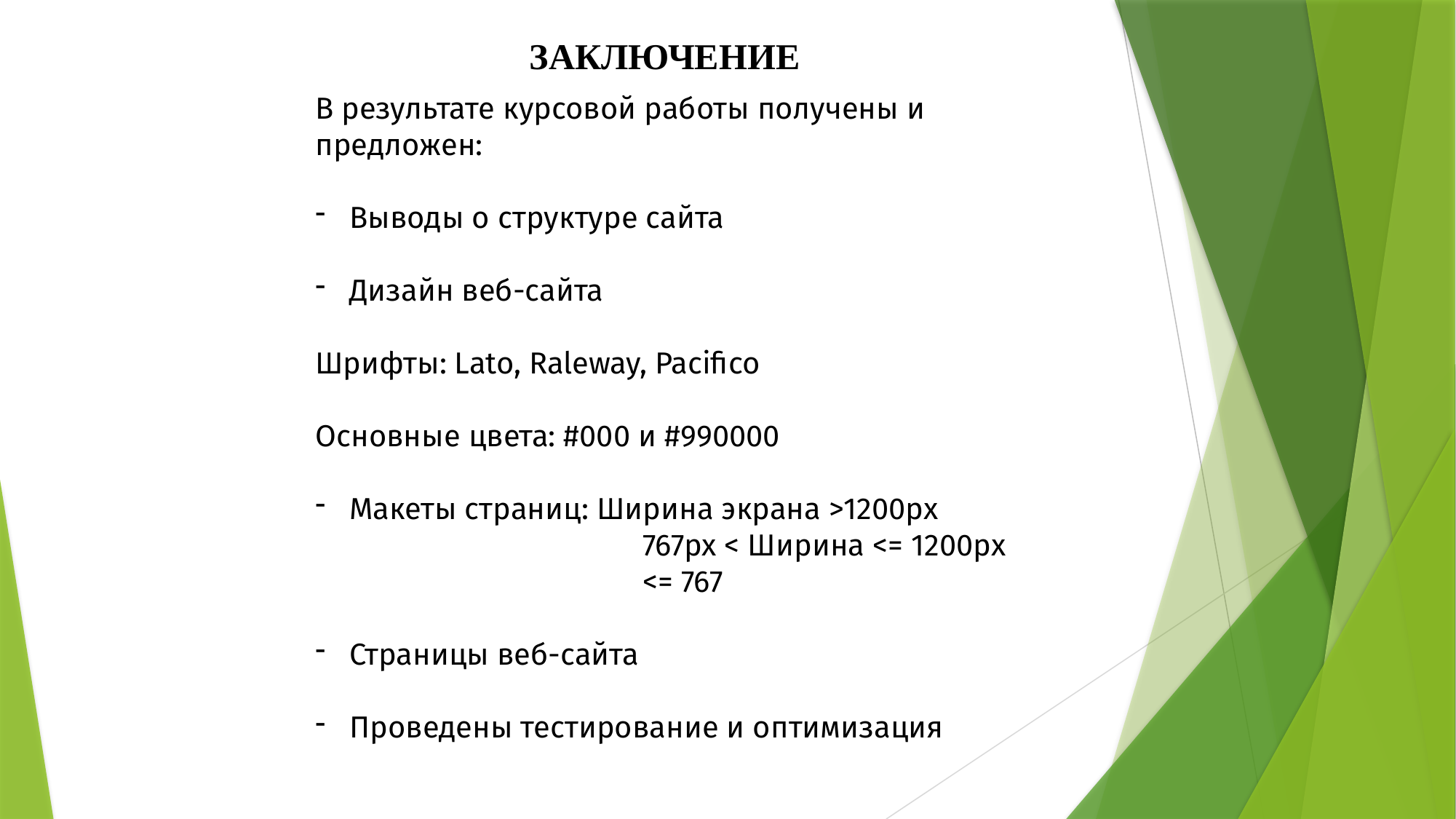

ЗАКЛЮЧЕНИЕ
В результате курсовой работы получены и предложен:

Выводы о структуре сайта

Дизайн веб-сайта

Шрифты: Lato, Raleway, Pacifico

Основные цвета: #000 и #990000

Макеты страниц: Ширина экрана >1200px
	767px < Ширина <= 1200px
	<= 767

Страницы веб-сайта

Проведены тестирование и оптимизация